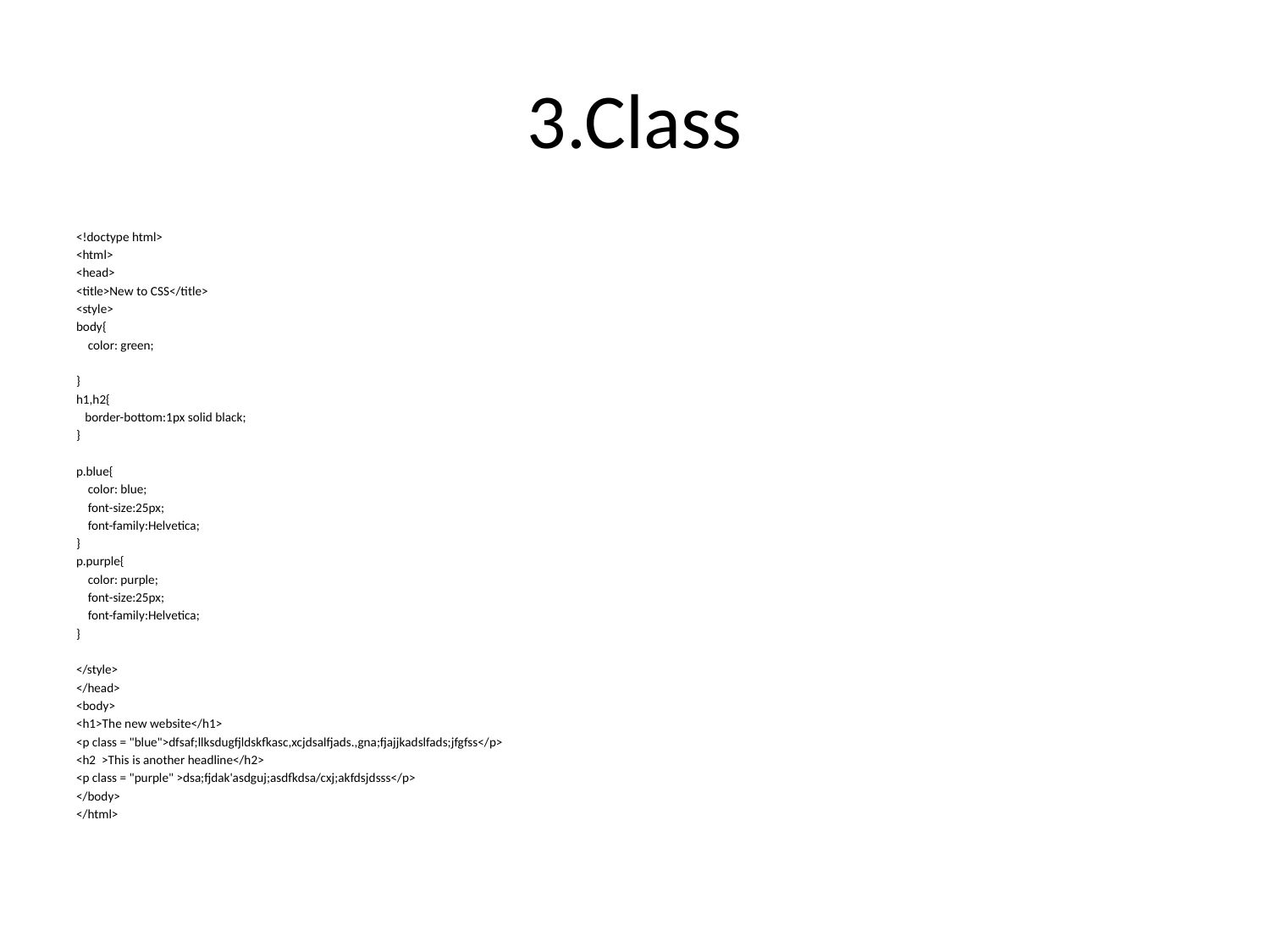

# 3.Class
<!doctype html>
<html>
<head>
<title>New to CSS</title>
<style>
body{
    color: green;

}
h1,h2{
   border-bottom:1px solid black;
}

p.blue{
    color: blue;
    font-size:25px;
    font-family:Helvetica;
}
p.purple{
    color: purple;
    font-size:25px;
    font-family:Helvetica;
}

</style>
</head>
<body>
<h1>The new website</h1>
<p class = "blue">dfsaf;llksdugfjldskfkasc,xcjdsalfjads.,gna;fjajjkadslfads;jfgfss</p>
<h2  >This is another headline</h2>
<p class = "purple" >dsa;fjdak'asdguj;asdfkdsa/cxj;akfdsjdsss</p>
</body>
</html>